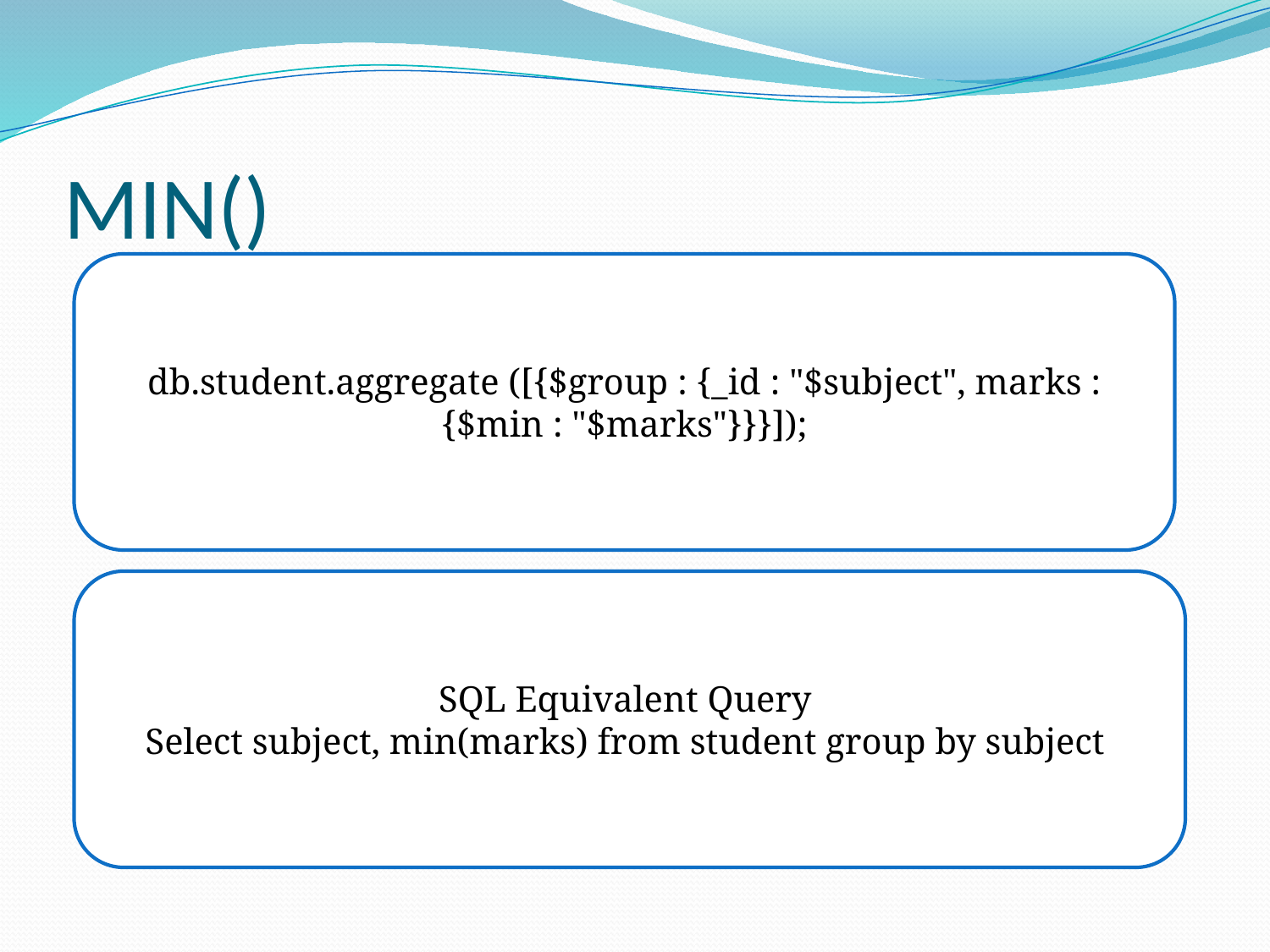

# MIN()
db.student.aggregate ([{$group : {_id : "$subject", marks : {$min : "$marks"}}}]);

SQL Equivalent Query
Select subject, min(marks) from student group by subject